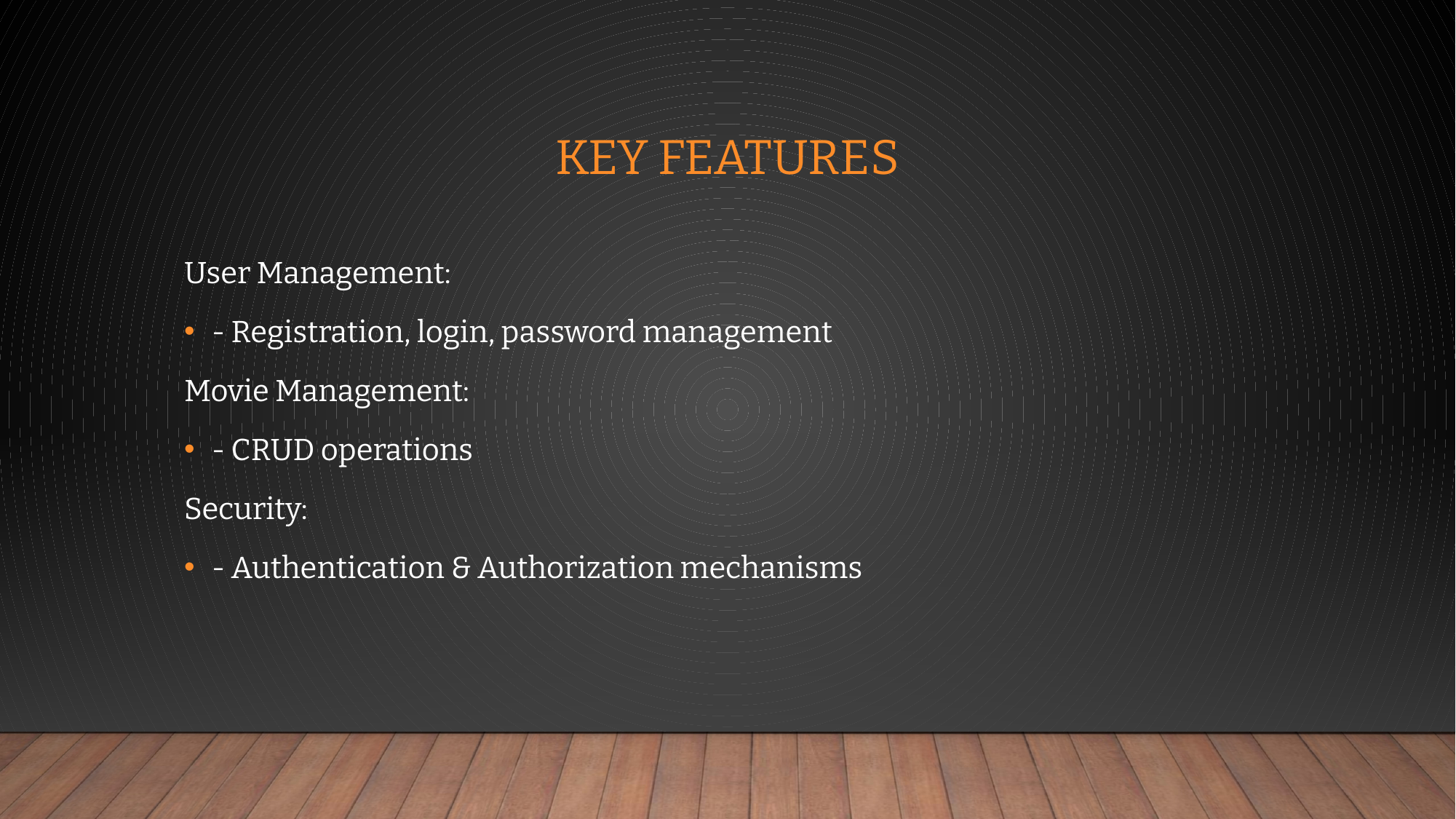

# Key Features
User Management:
- Registration, login, password management
Movie Management:
- CRUD operations
Security:
- Authentication & Authorization mechanisms